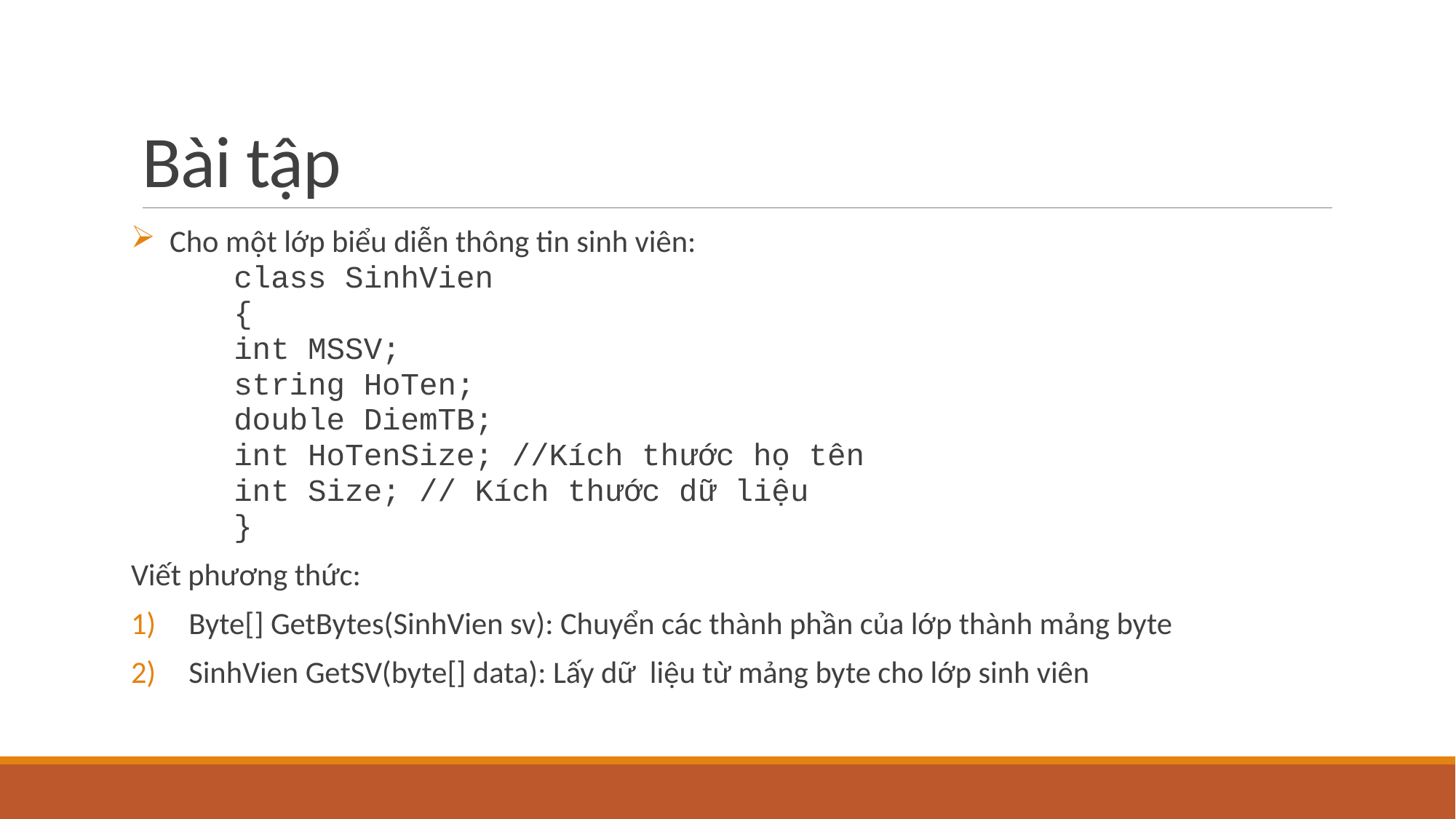

# Bài tập
Cho một lớp biểu diễn thông tin sinh viên:
class SinhVien
{
	int MSSV;
	string HoTen;
	double DiemTB;
	int HoTenSize; //Kích thước họ tên
	int Size; // Kích thước dữ liệu
}
Viết phương thức:
Byte[] GetBytes(SinhVien sv): Chuyển các thành phần của lớp thành mảng byte
SinhVien GetSV(byte[] data): Lấy dữ  liệu từ mảng byte cho lớp sinh viên